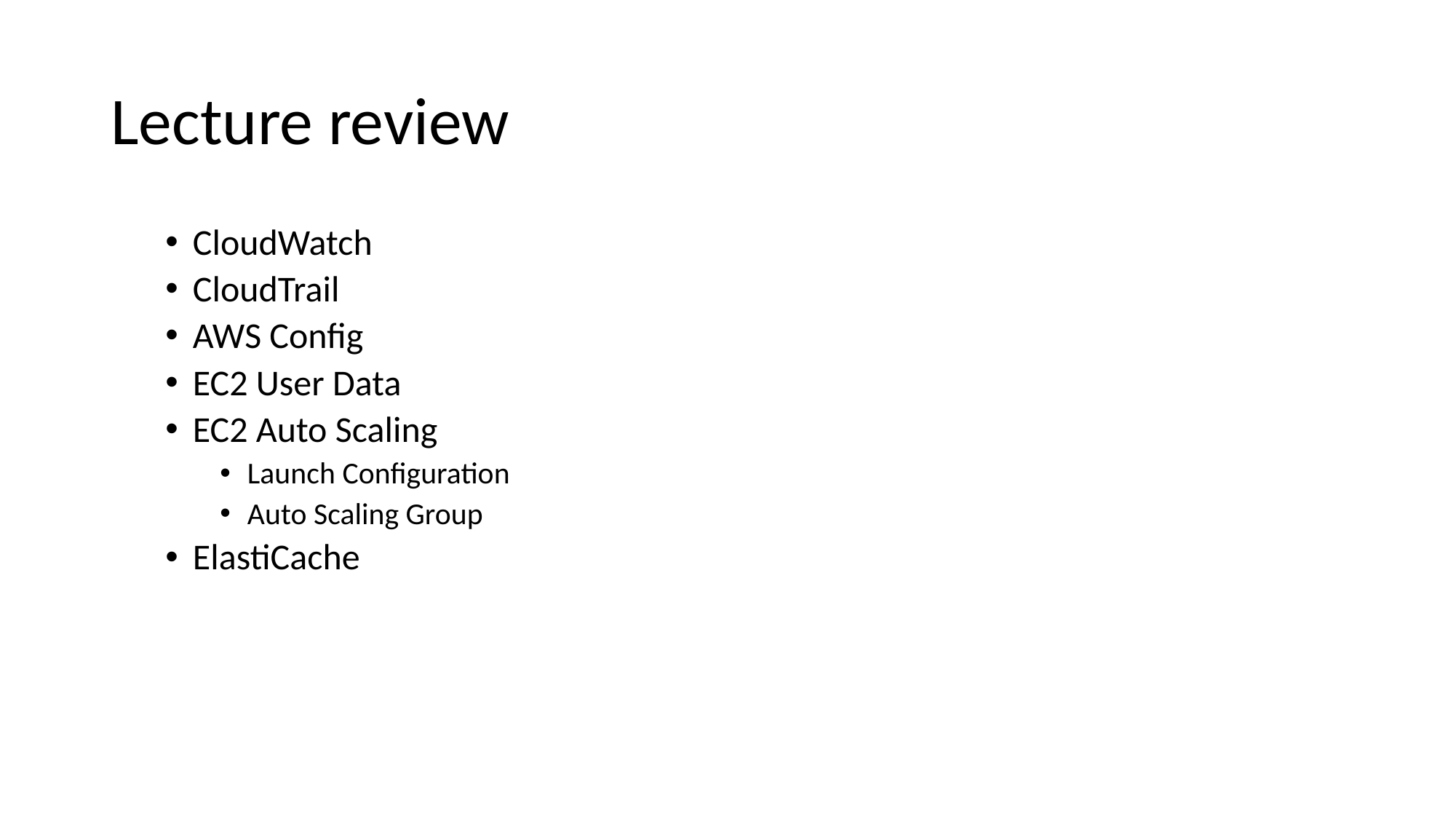

# Lecture review
CloudWatch
CloudTrail
AWS Config
EC2 User Data
EC2 Auto Scaling
Launch Configuration
Auto Scaling Group
ElastiCache